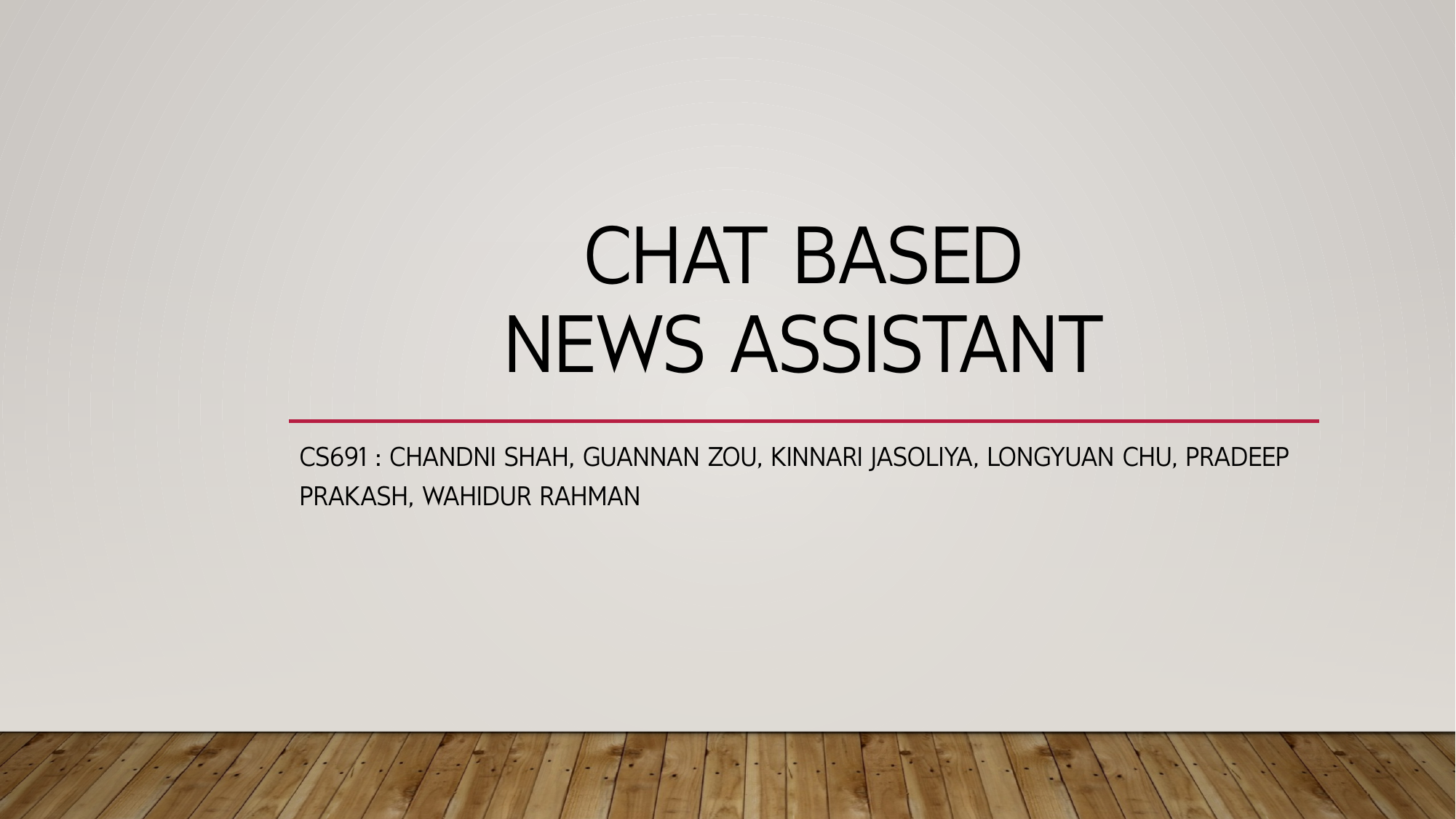

# Chat based news assistant
Cs691 : Chandni shah, Guannan zou, Kinnari Jasoliya, Longyuan chu, Pradeep Prakash, Wahidur rahman